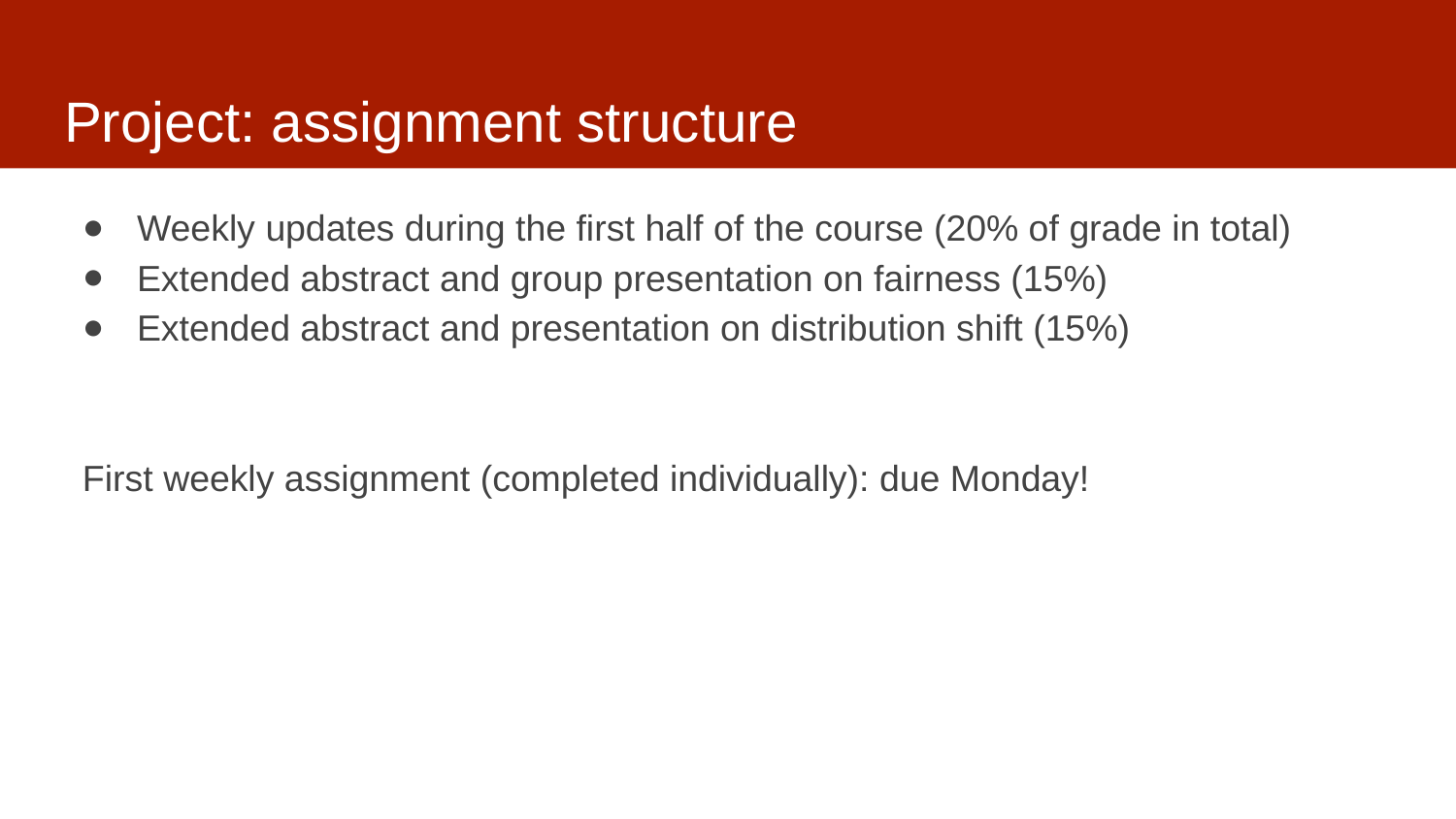

# Project: assignment structure
Weekly updates during the first half of the course (20% of grade in total)
Extended abstract and group presentation on fairness (15%)
Extended abstract and presentation on distribution shift (15%)

First weekly assignment (completed individually): due Monday!